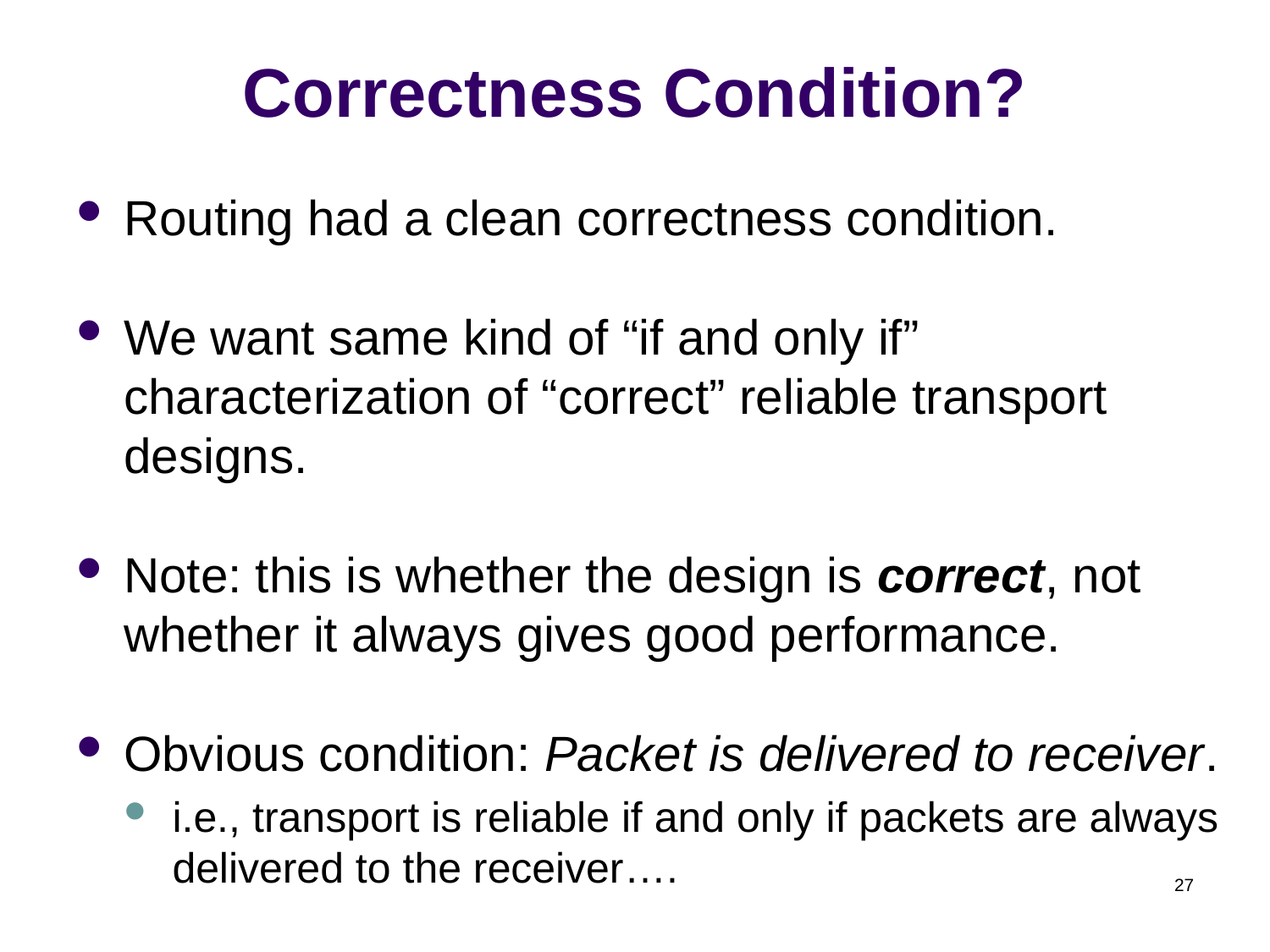

# Correctness Condition?
Routing had a clean correctness condition.

We want same kind of “if and only if” characterization of “correct” reliable transport designs.

Note: this is whether the design is correct, not whether it always gives good performance.

Obvious condition: Packet is delivered to receiver.
i.e., transport is reliable if and only if packets are always delivered to the receiver….
27